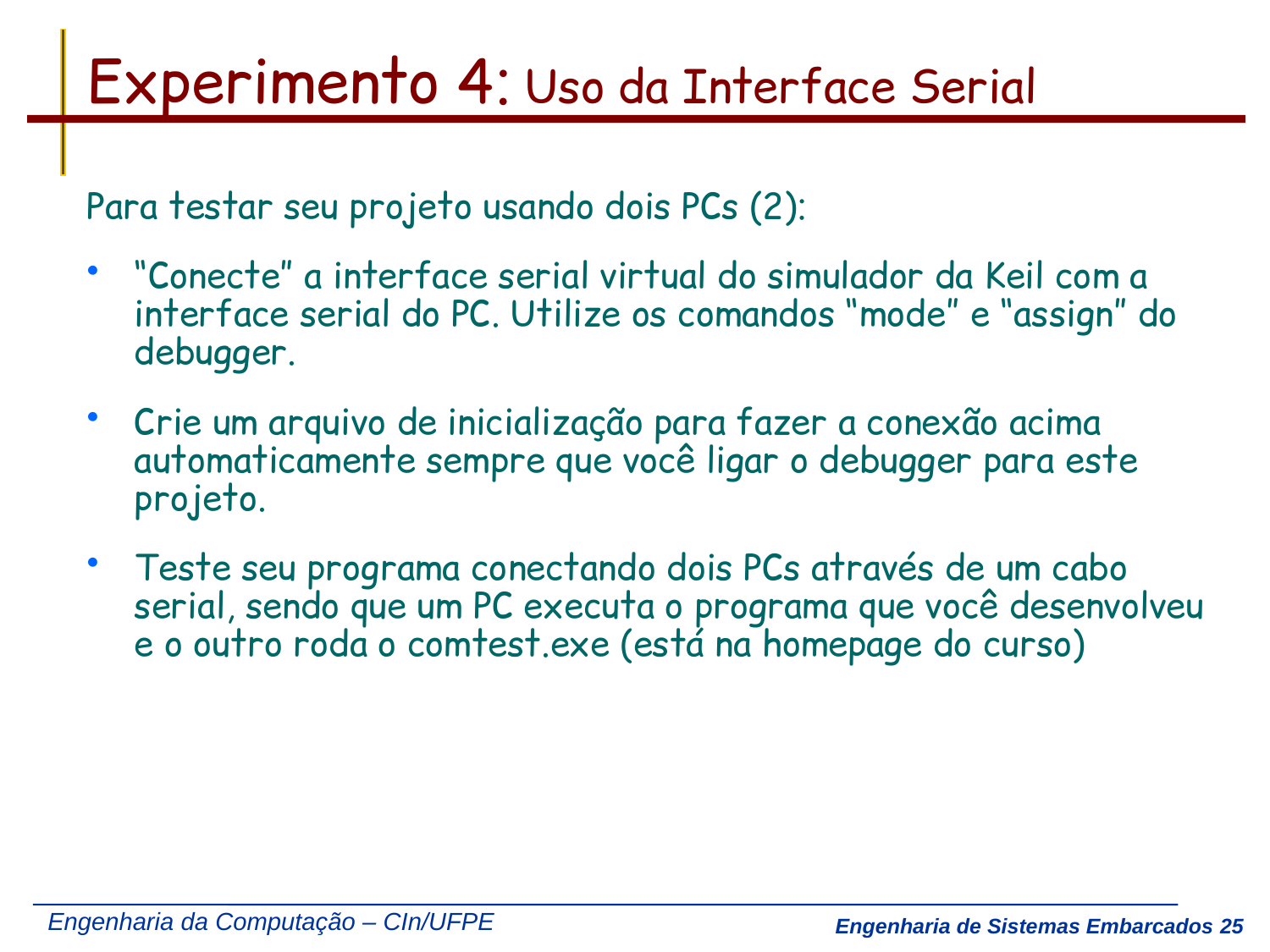

# Experimento 4: Uso da Interface Serial
Para testar seu projeto usando dois PCs (2):
“Conecte” a interface serial virtual do simulador da Keil com a interface serial do PC. Utilize os comandos “mode” e “assign” do debugger.
Crie um arquivo de inicialização para fazer a conexão acima automaticamente sempre que você ligar o debugger para este projeto.
Teste seu programa conectando dois PCs através de um cabo serial, sendo que um PC executa o programa que você desenvolveu e o outro roda o comtest.exe (está na homepage do curso)